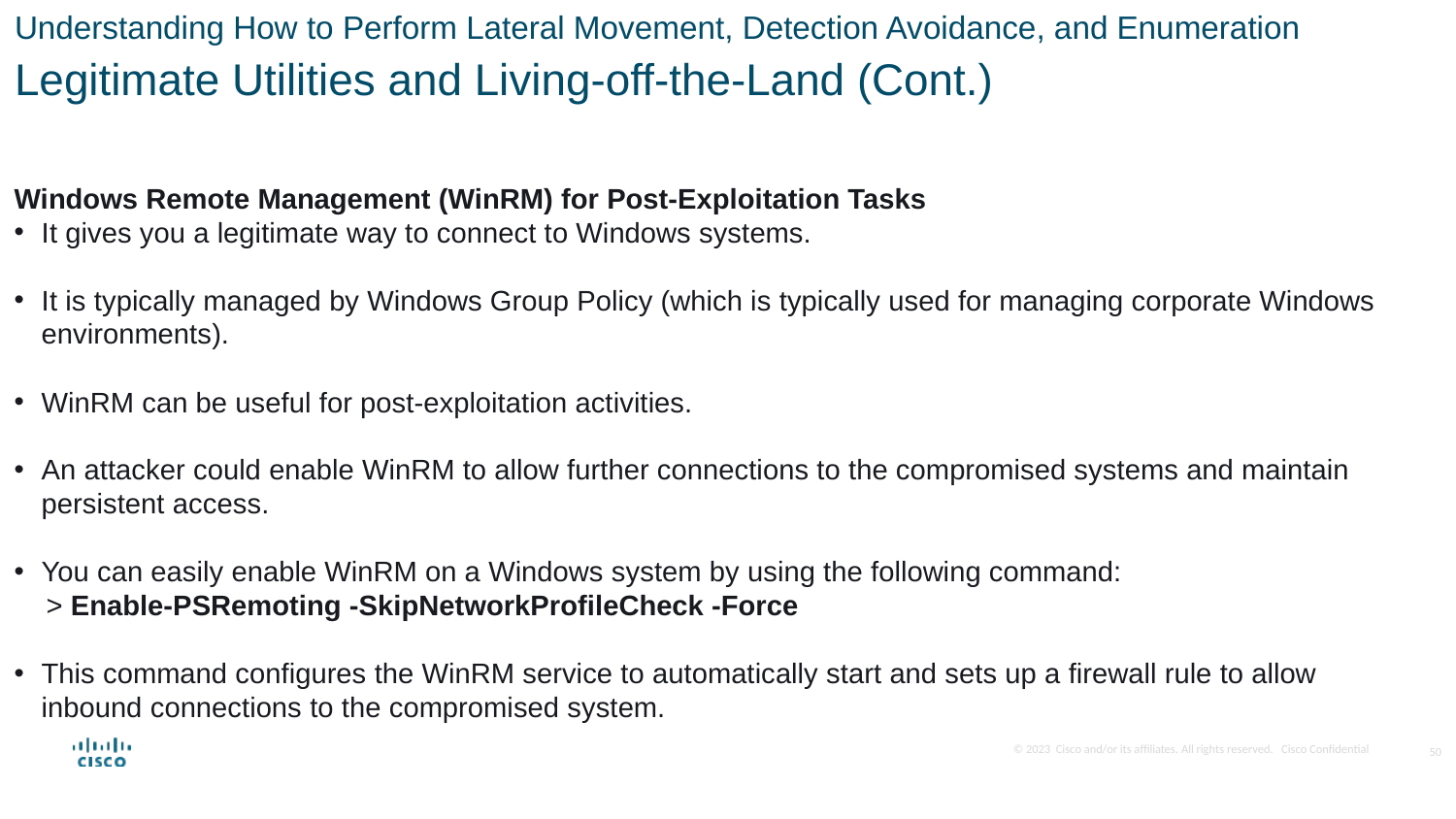

Understanding How to Perform Lateral Movement, Detection Avoidance, and Enumeration
Legitimate Utilities and Living-off-the-Land (Cont.)

Windows Remote Management (WinRM) for Post-Exploitation Tasks
It gives you a legitimate way to connect to Windows systems.

It is typically managed by Windows Group Policy (which is typically used for managing corporate Windows environments).

WinRM can be useful for post-exploitation activities.

An attacker could enable WinRM to allow further connections to the compromised systems and maintain persistent access.

You can easily enable WinRM on a Windows system by using the following command:
    > Enable-PSRemoting -SkipNetworkProfileCheck -Force

This command configures the WinRM service to automatically start and sets up a firewall rule to allow inbound connections to the compromised system.

50